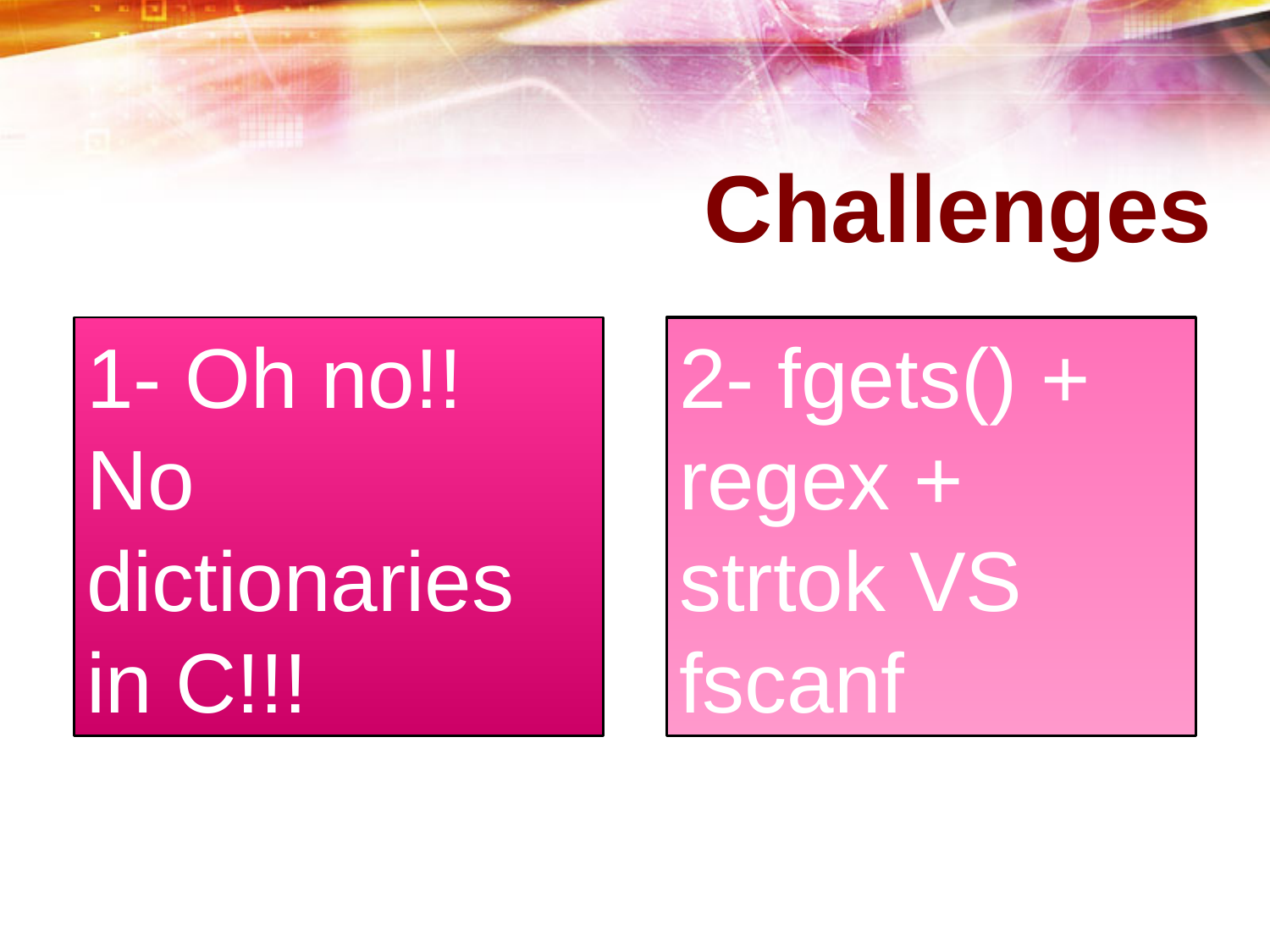

# Challenges
1- Oh no!! No dictionaries in C!!!
2- fgets() + regex + strtok VS fscanf